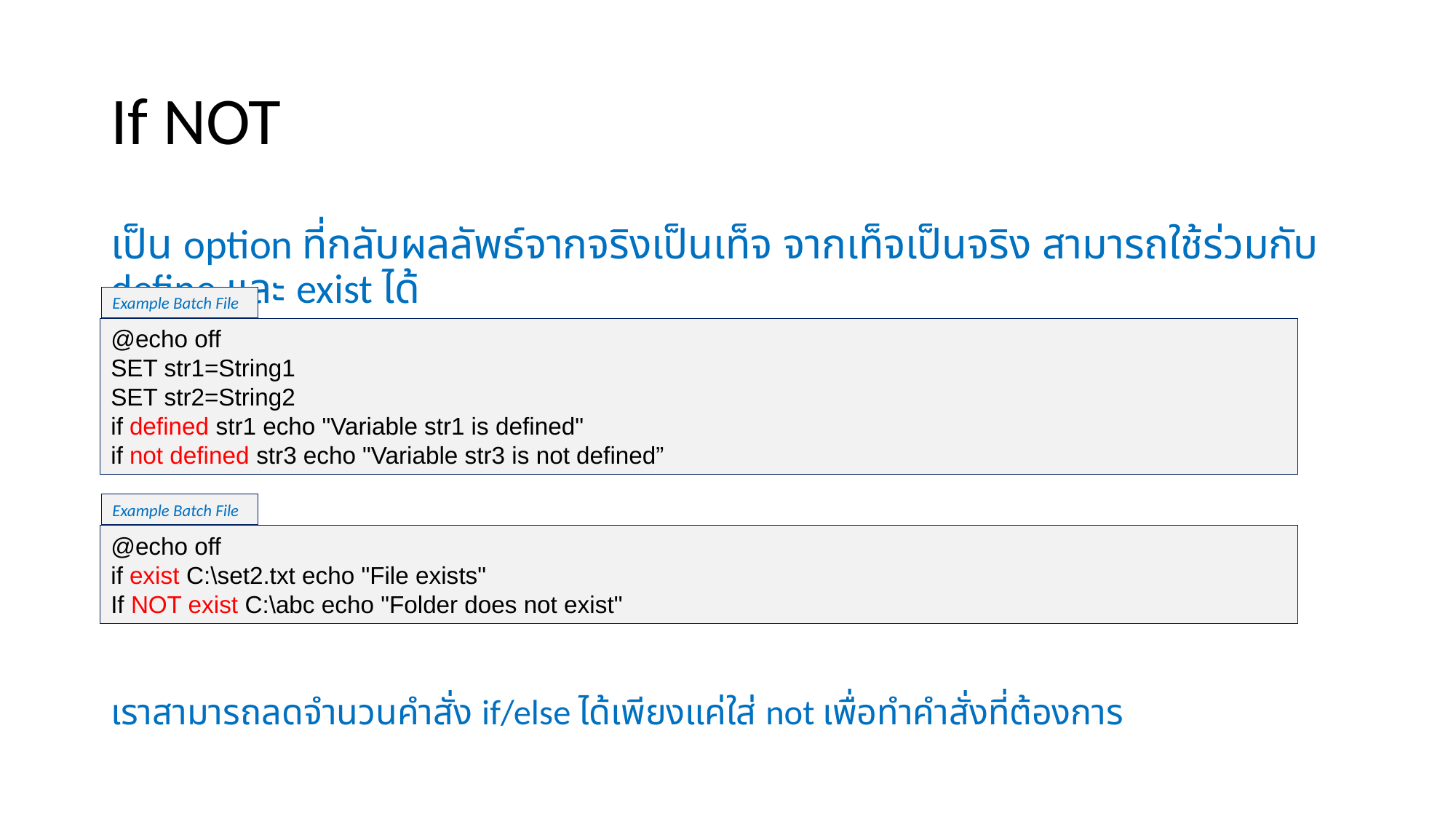

# If NOT
เป็น option ที่กลับผลลัพธ์จากจริงเป็นเท็จ จากเท็จเป็นจริง สามารถใช้ร่วมกับ define และ exist ได้

เราสามารถลดจำนวนคำสั่ง if/else ได้เพียงแค่ใส่ not เพื่อทำคำสั่งที่ต้องการ

Example Batch File
@echo off
SET str1=String1
SET str2=String2
if defined str1 echo "Variable str1 is defined"
if not defined str3 echo "Variable str3 is not defined”
Example Batch File
@echo off
if exist C:\set2.txt echo "File exists"
If NOT exist C:\abc echo "Folder does not exist"